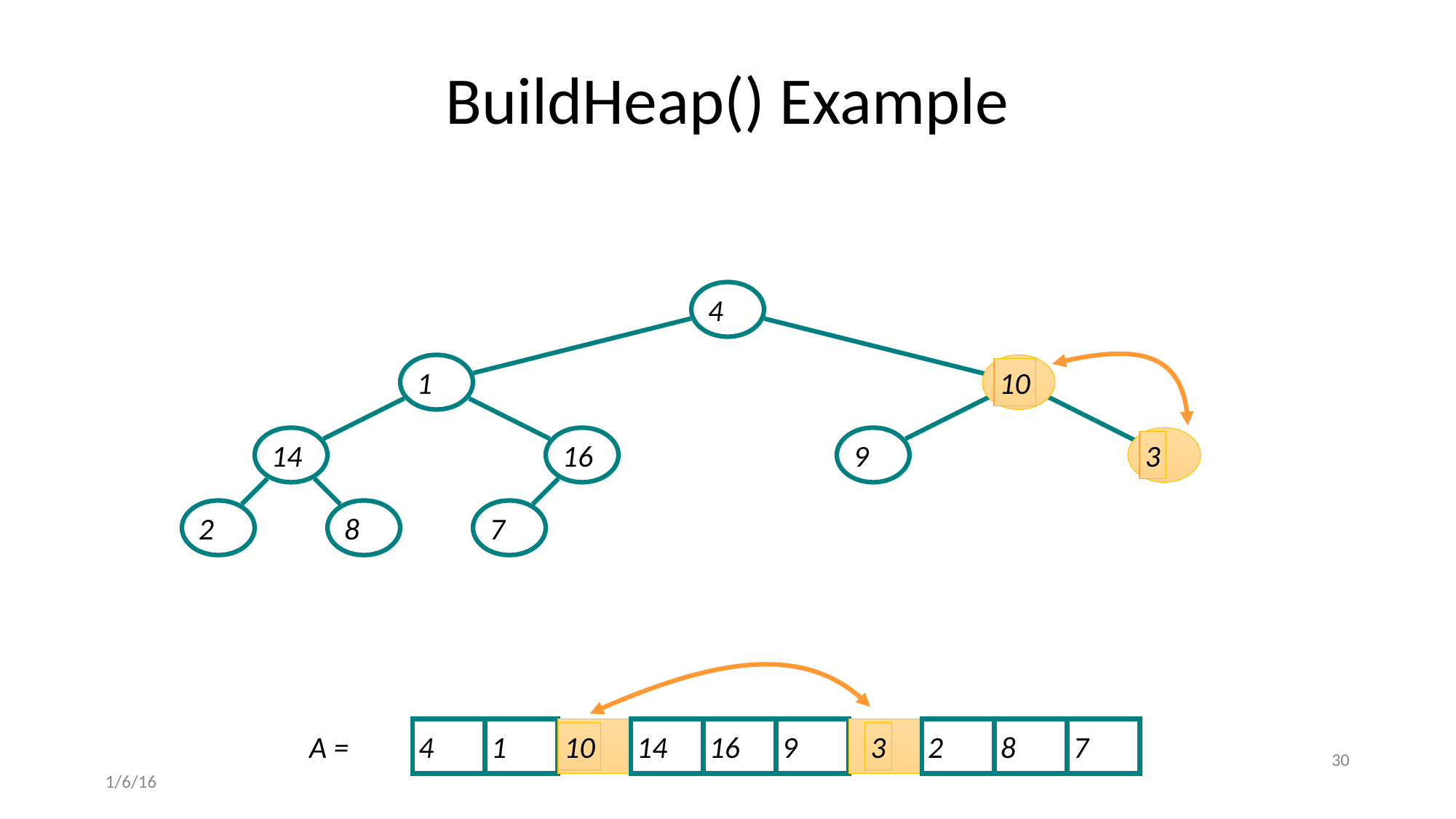

# BuildHeap() Example

4

1

10

3

14

16

9

2

8

7

4

1

14

16

9

2

8

7
10
3
A =
30
1/6/16